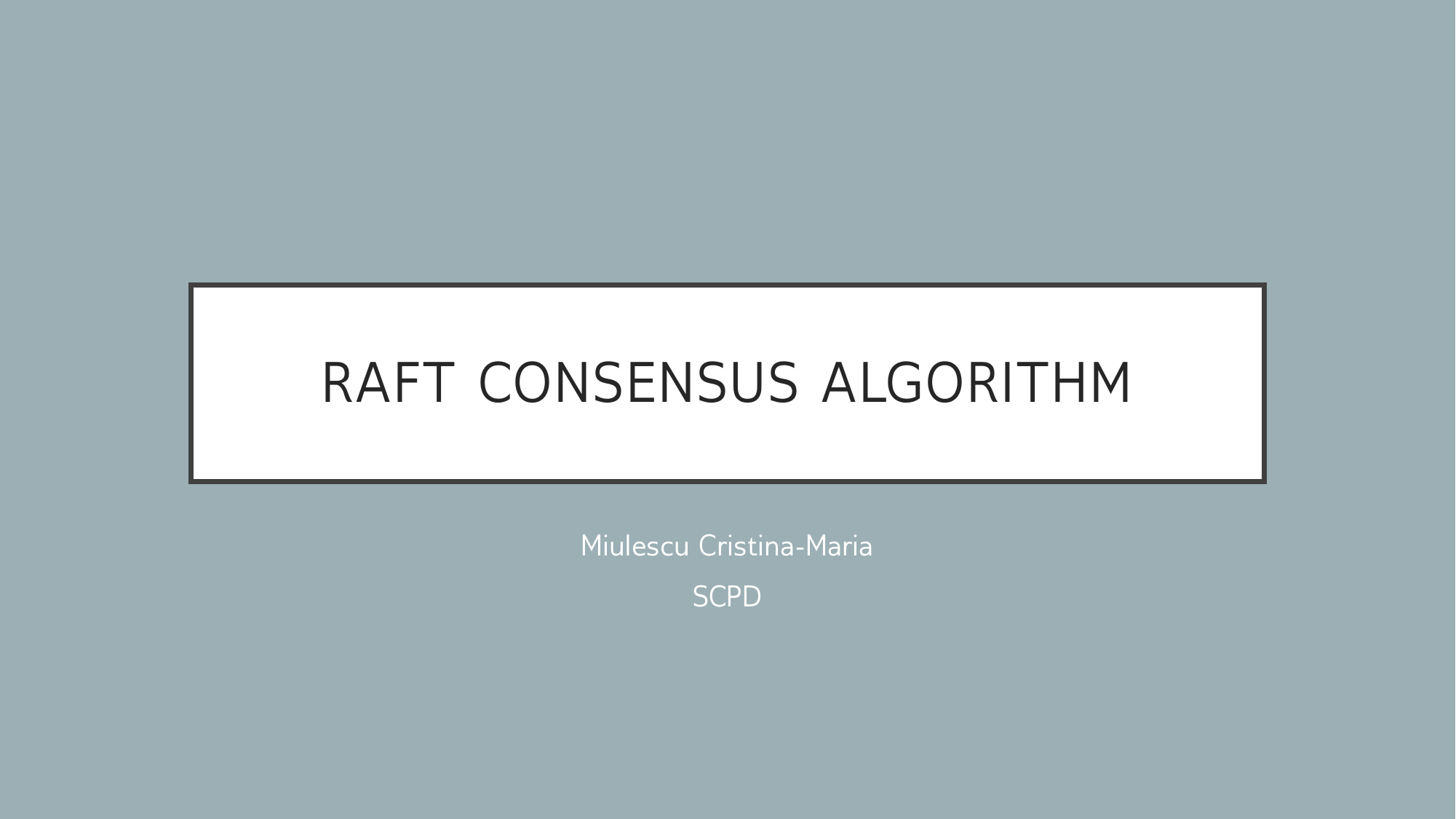

# Raft consensus algorithm
Miulescu Cristina-Maria
SCPD